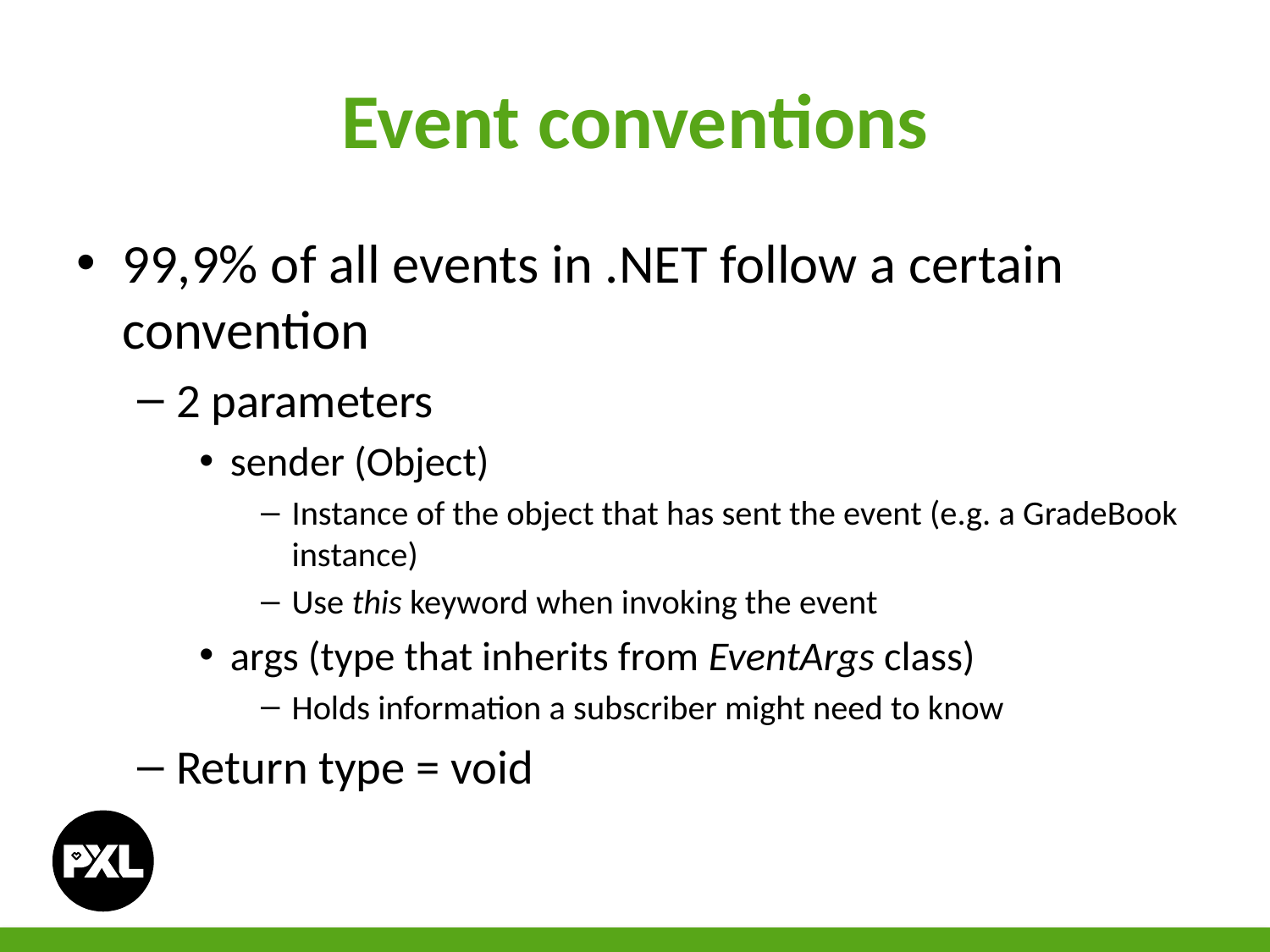

# Event conventions
99,9% of all events in .NET follow a certain convention
2 parameters
sender (Object)
Instance of the object that has sent the event (e.g. a GradeBook instance)
Use this keyword when invoking the event
args (type that inherits from EventArgs class)
Holds information a subscriber might need to know
Return type = void